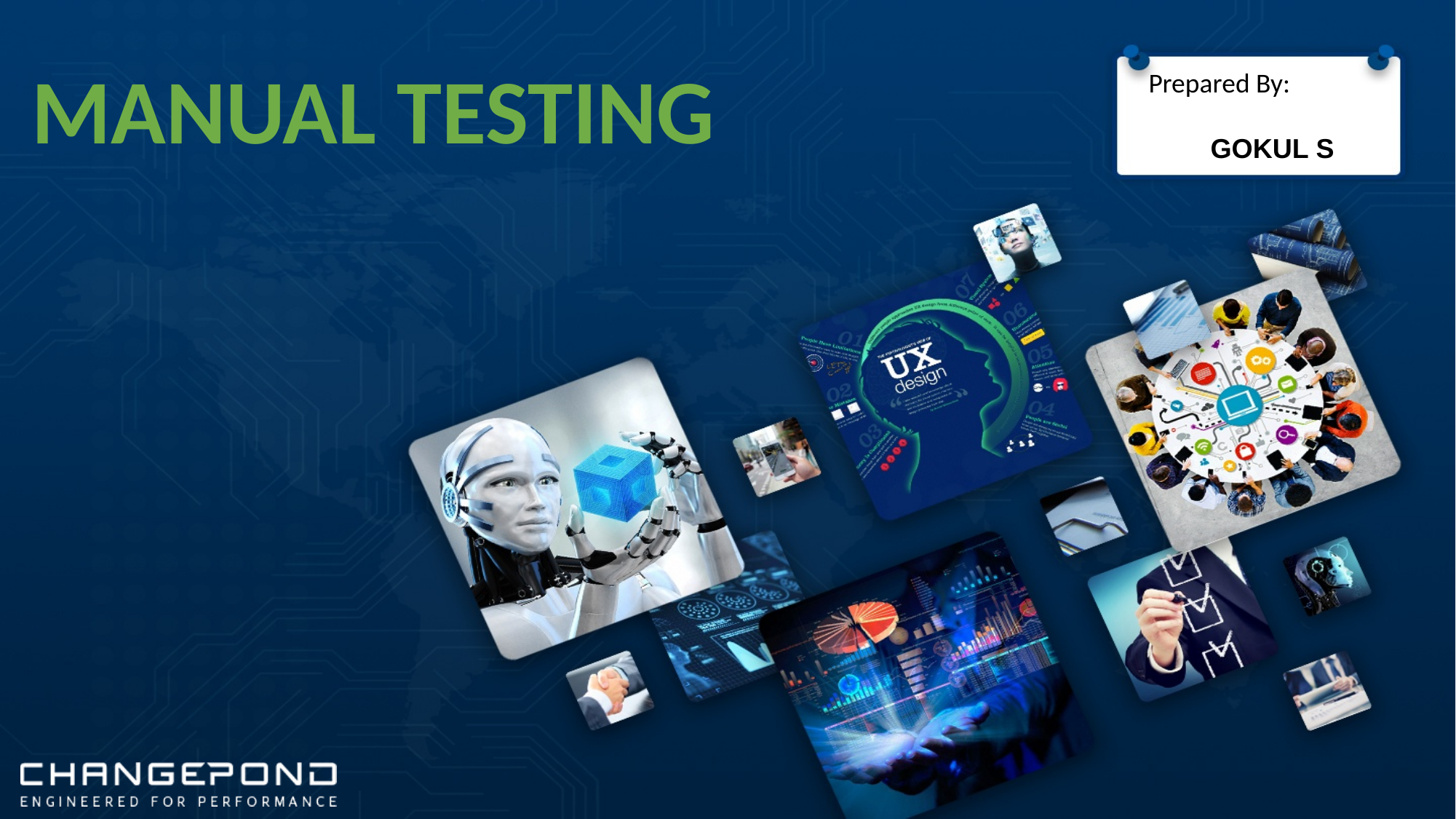

Prepared By:

          GOKUL S
# MANUAL TESTING